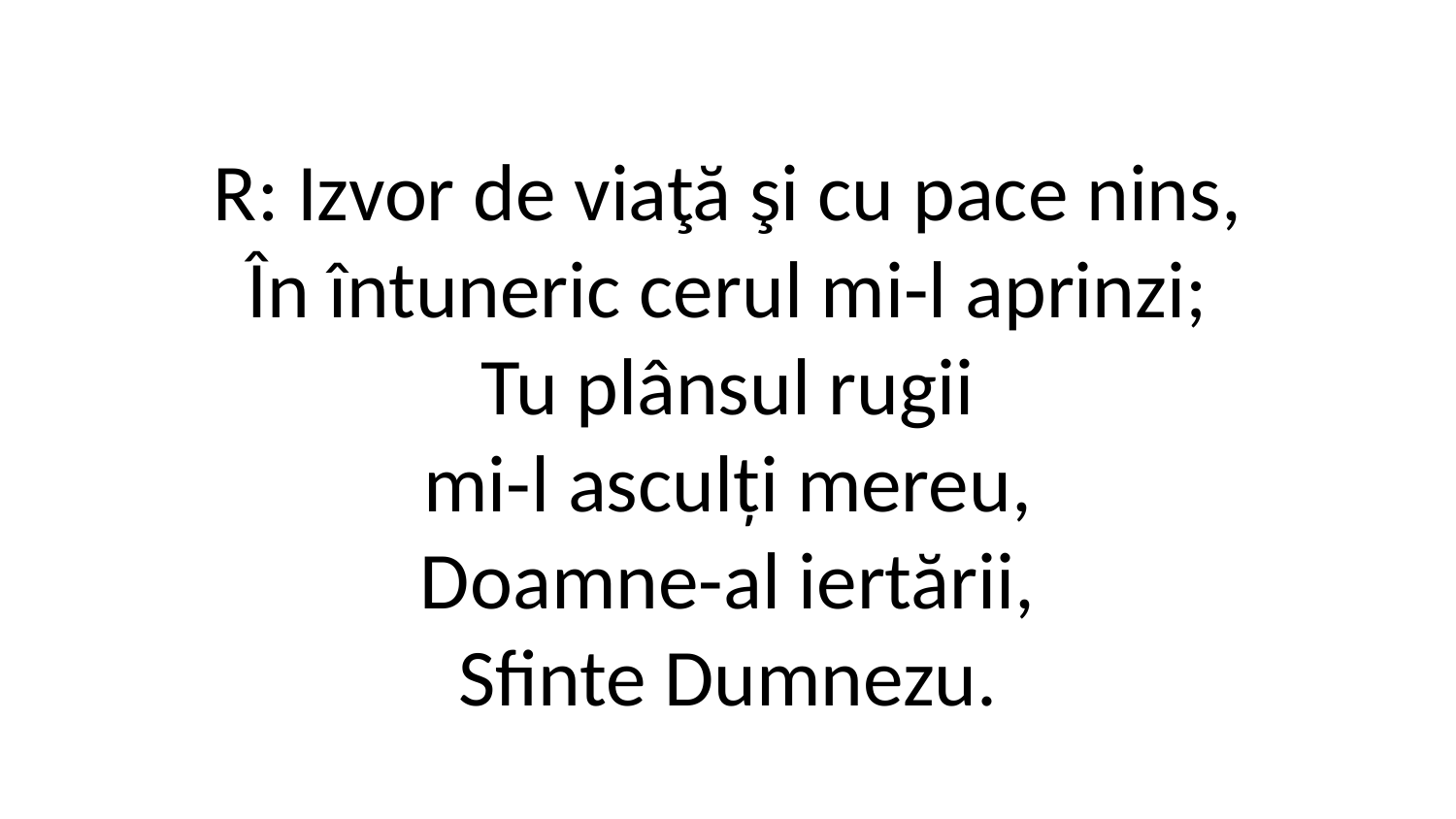

R: Izvor de viaţă şi cu pace nins,
În întuneric cerul mi-l aprinzi;
Tu plânsul rugii
mi-l asculți mereu,
Doamne-al iertării,
Sfinte Dumnezu.